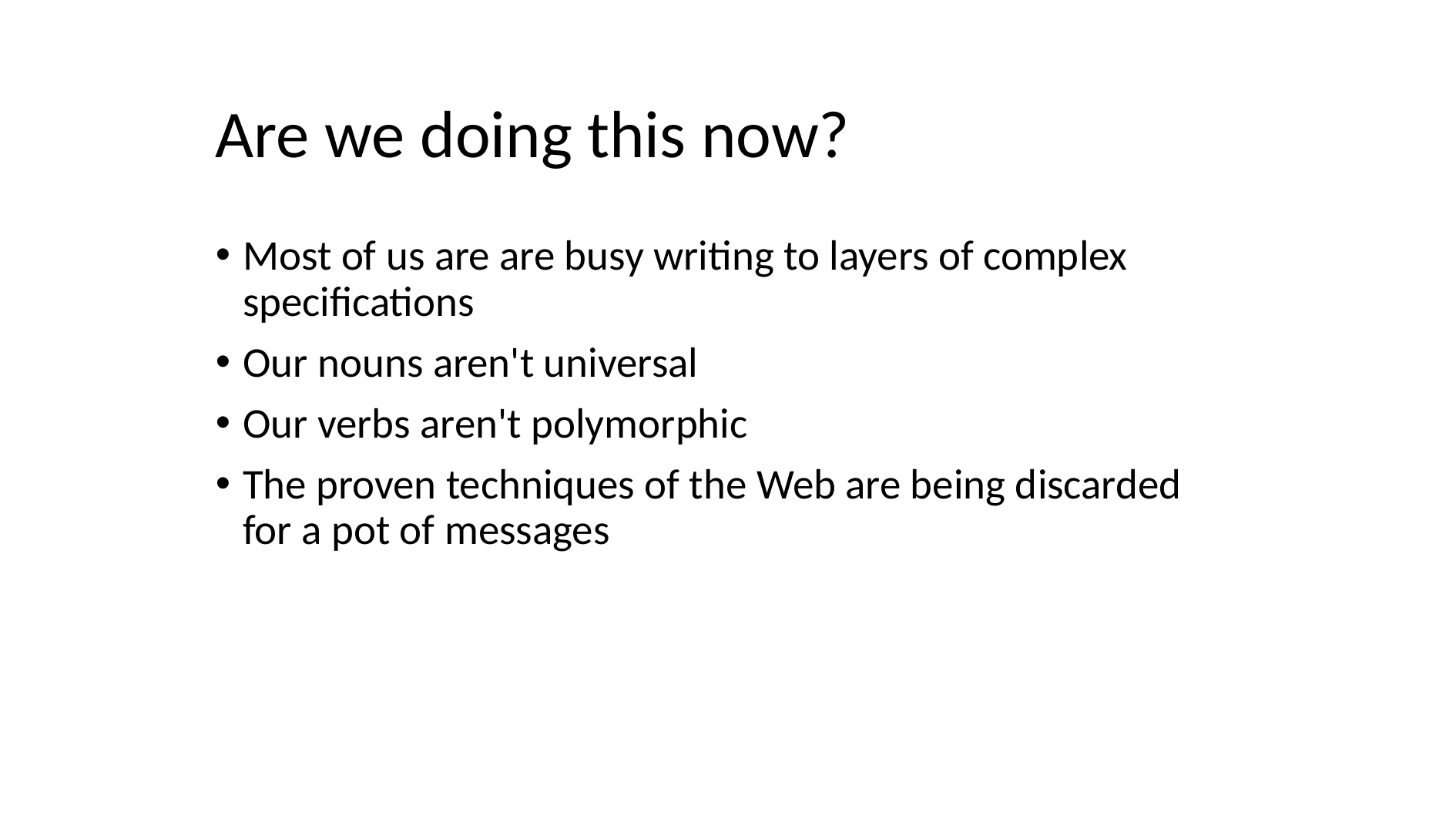

# Are we doing this now?
Most of us are are busy writing to layers of complex specifications
Our nouns aren't universal
Our verbs aren't polymorphic
The proven techniques of the Web are being discarded for a pot of messages